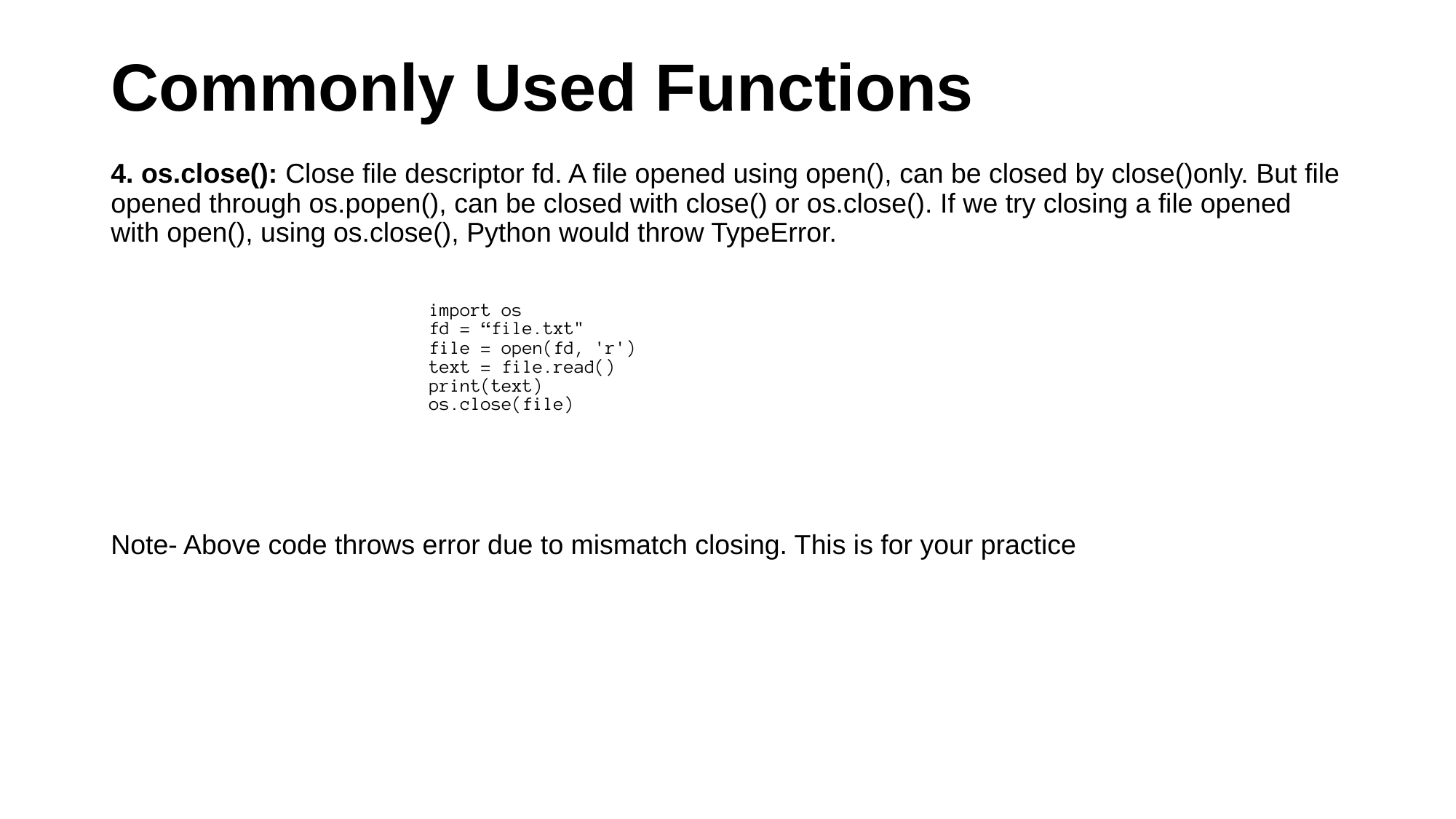

# Commonly Used Functions
4. os.close(): Close file descriptor fd. A file opened using open(), can be closed by close()only. But file opened through os.popen(), can be closed with close() or os.close(). If we try closing a file opened with open(), using os.close(), Python would throw TypeError.

Note- Above code throws error due to mismatch closing. This is for your practice
| import os fd = “file.txt" file = open(fd, 'r') text = file.read() print(text) os.close(file) |
| --- |